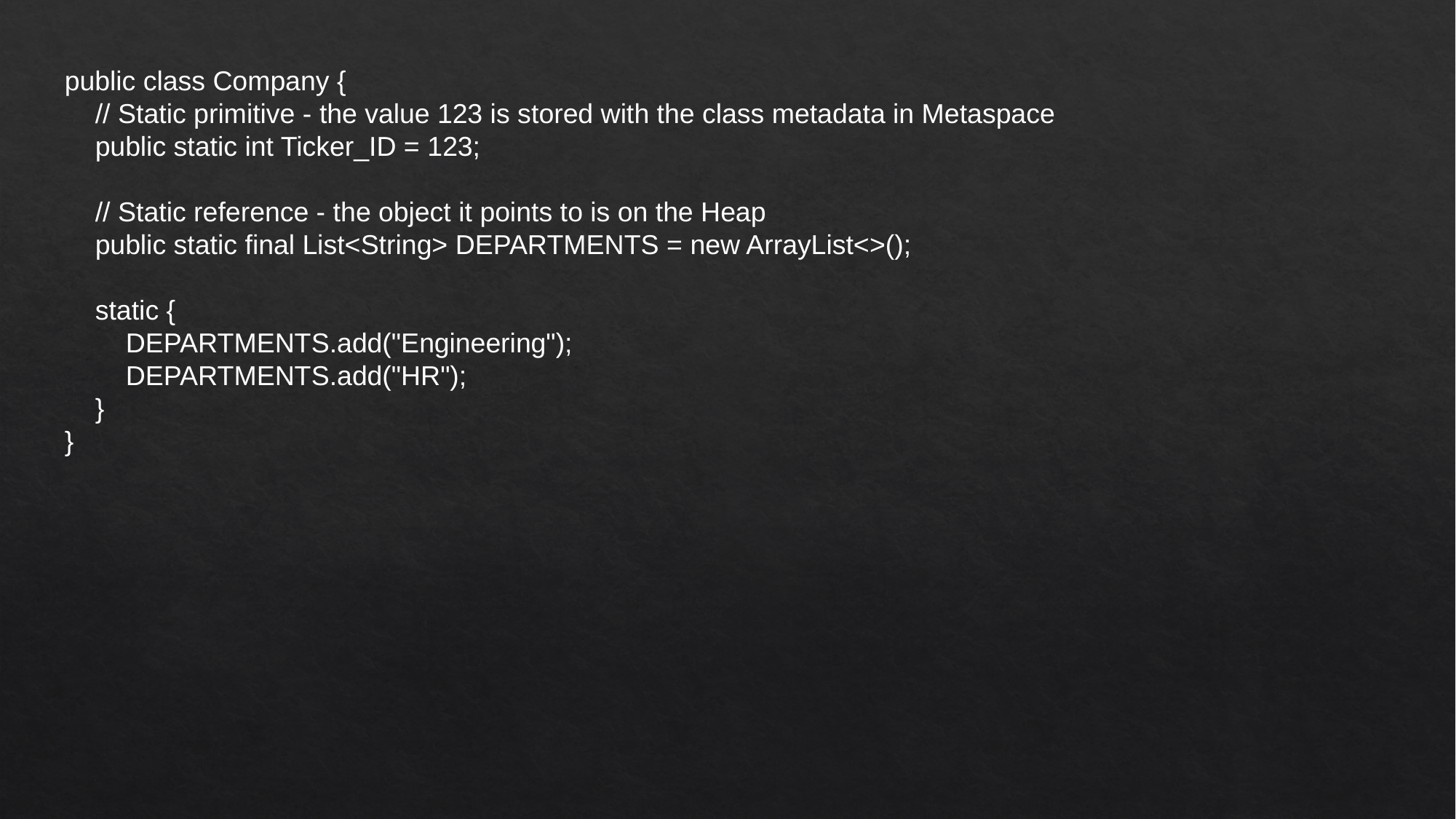

public class Company {
    // Static primitive - the value 123 is stored with the class metadata in Metaspace
    public static int Ticker_ID = 123;

    // Static reference - the object it points to is on the Heap
    public static final List<String> DEPARTMENTS = new ArrayList<>();

    static {
        DEPARTMENTS.add("Engineering");
        DEPARTMENTS.add("HR");
    }
}